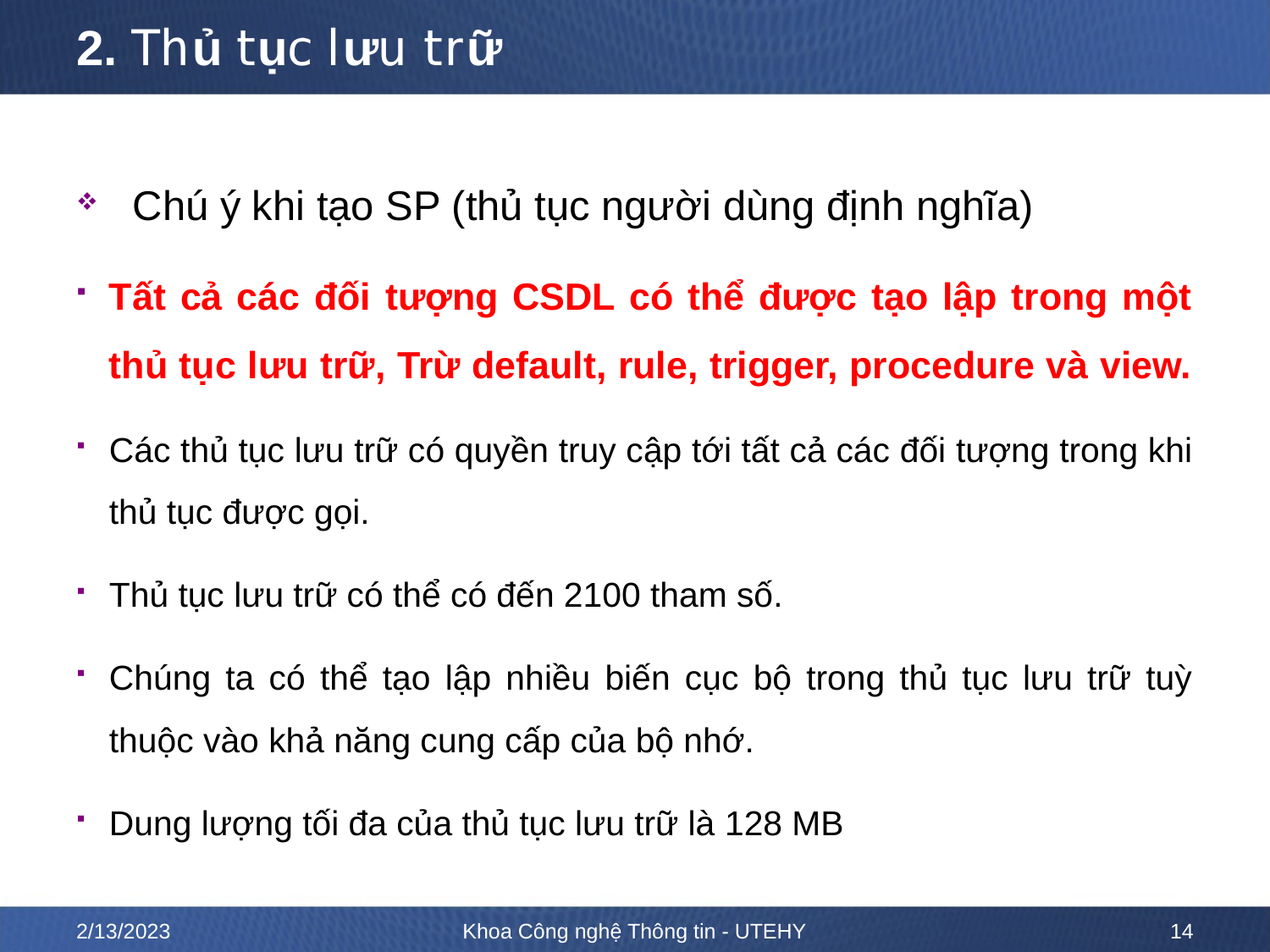

# 2. Thủ tục lưu trữ
Chú ý khi tạo SP (thủ tục người dùng định nghĩa)
Tất cả các đối tượng CSDL có thể được tạo lập trong một thủ tục lưu trữ, Trừ default, rule, trigger, procedure và view.
Các thủ tục lưu trữ có quyền truy cập tới tất cả các đối tượng trong khi thủ tục được gọi.
Thủ tục lưu trữ có thể có đến 2100 tham số.
Chúng ta có thể tạo lập nhiều biến cục bộ trong thủ tục lưu trữ tuỳ thuộc vào khả năng cung cấp của bộ nhớ.
Dung lượng tối đa của thủ tục lưu trữ là 128 MB

2/13/2023
Khoa Công nghệ Thông tin - UTEHY
14